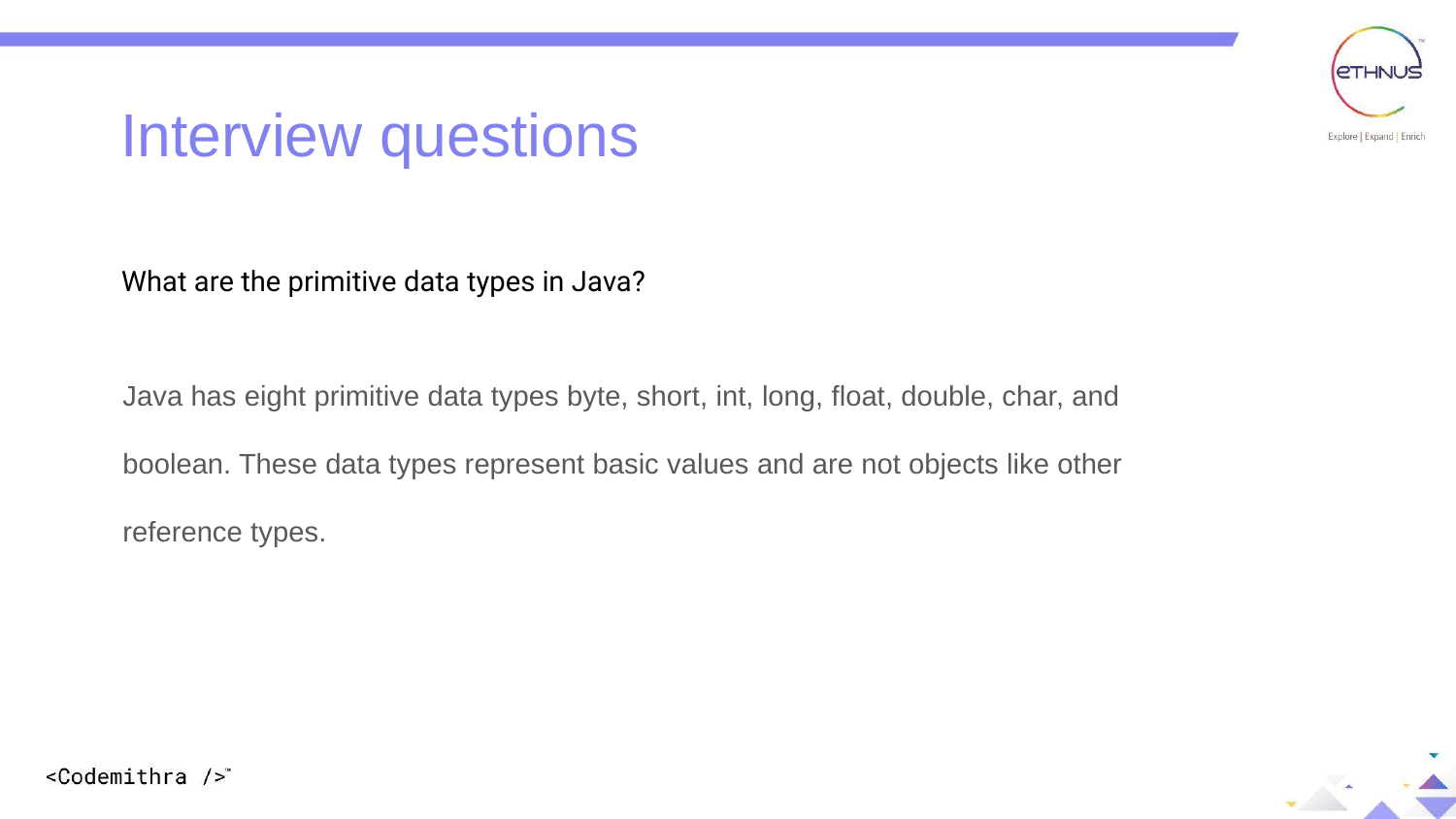

Interview questions

What are the primitive data types in Java?
Java has eight primitive data types byte, short, int, long, float, double, char, and boolean. These data types represent basic values and are not objects like other reference types.